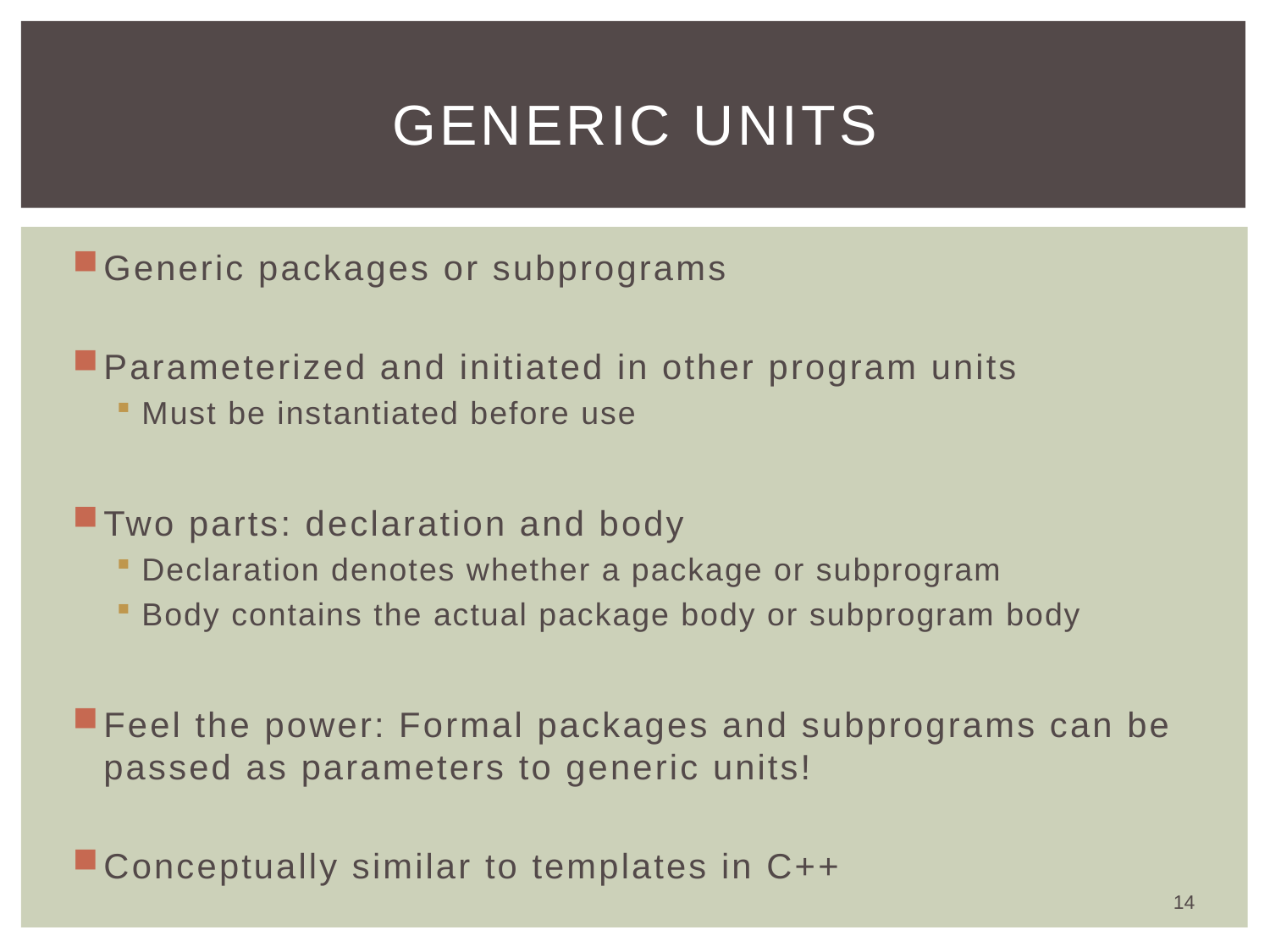

# Generic Units
Generic packages or subprograms

Parameterized and initiated in other program units
Must be instantiated before use

Two parts: declaration and body
Declaration denotes whether a package or subprogram
Body contains the actual package body or subprogram body

Feel the power: Formal packages and subprograms can be passed as parameters to generic units!

Conceptually similar to templates in C++
14